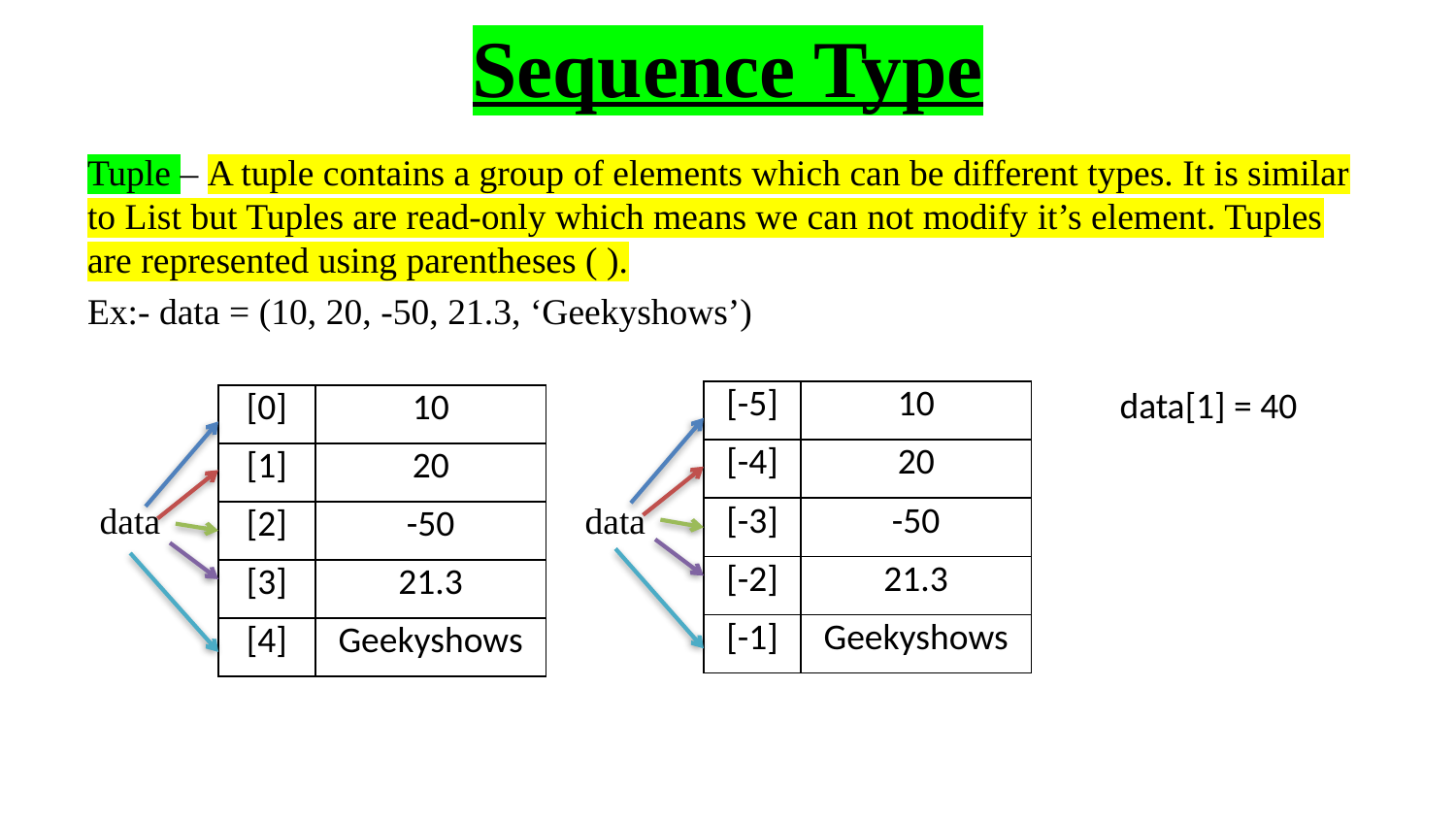

# Sequence Type
Tuple – A tuple contains a group of elements which can be different types. It is similar to List but Tuples are read-only which means we can not modify it’s element. Tuples are represented using parentheses ( ).
Ex:- data = (10, 20, -50, 21.3, ‘Geekyshows’)
data[1] = 40
| [-5] | 10 |
| --- | --- |
| [-4] | 20 |
| [-3] | -50 |
| [-2] | 21.3 |
| [-1] | Geekyshows |
| [0] | 10 |
| --- | --- |
| [1] | 20 |
| [2] | -50 |
| [3] | 21.3 |
| [4] | Geekyshows |
data
data